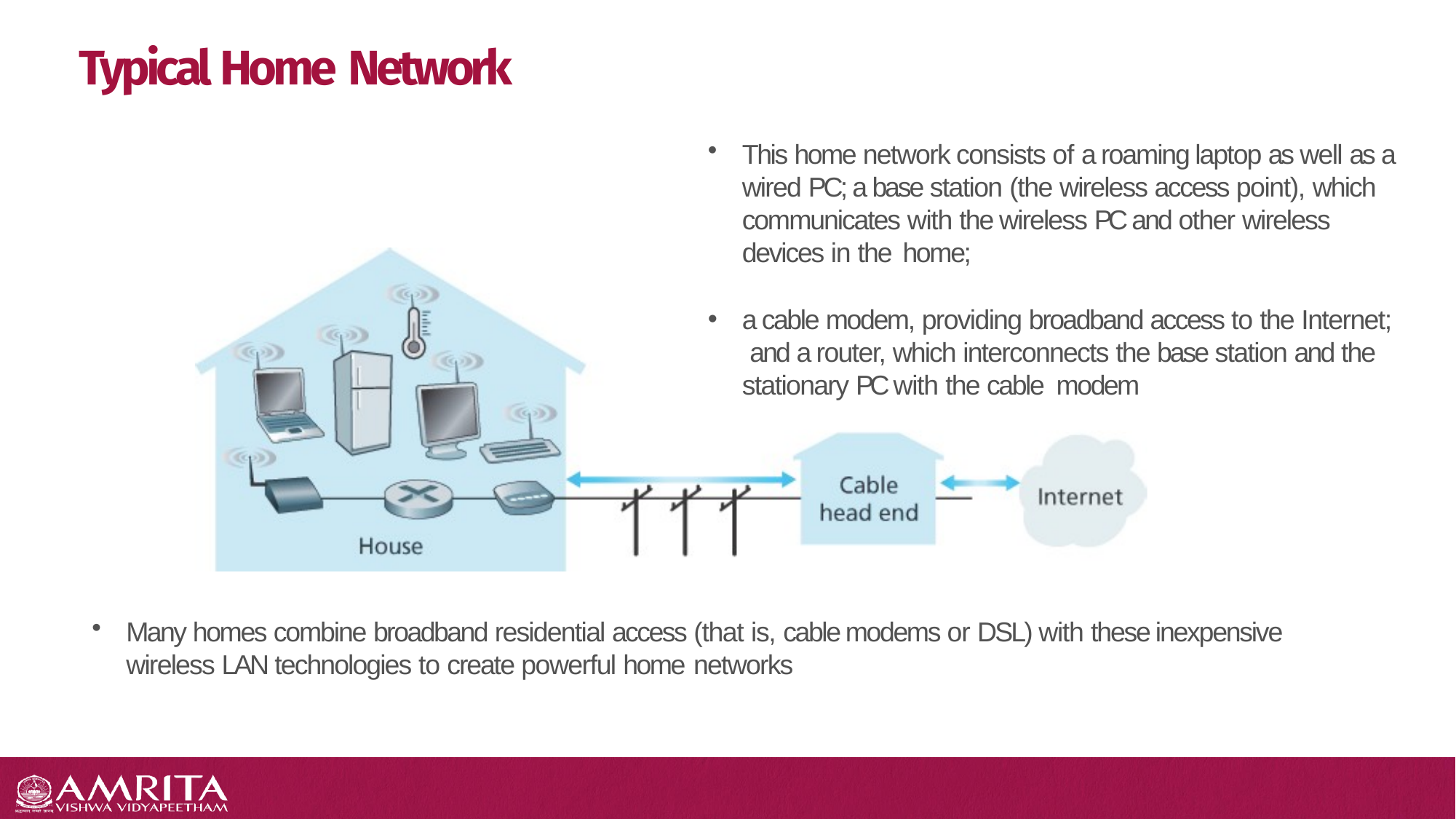

# Typical Home Network
This home network consists of a roaming laptop as well as a  wired PC; a base station (the wireless access point), which  communicates with the wireless PC and other wireless  devices in the home;

a cable modem, providing broadband access to the Internet;  and a router, which interconnects the base station and the  stationary PC with the cable modem

Many homes combine broadband residential access (that is, cable modems or DSL) with these inexpensive  wireless LAN technologies to create powerful home networks